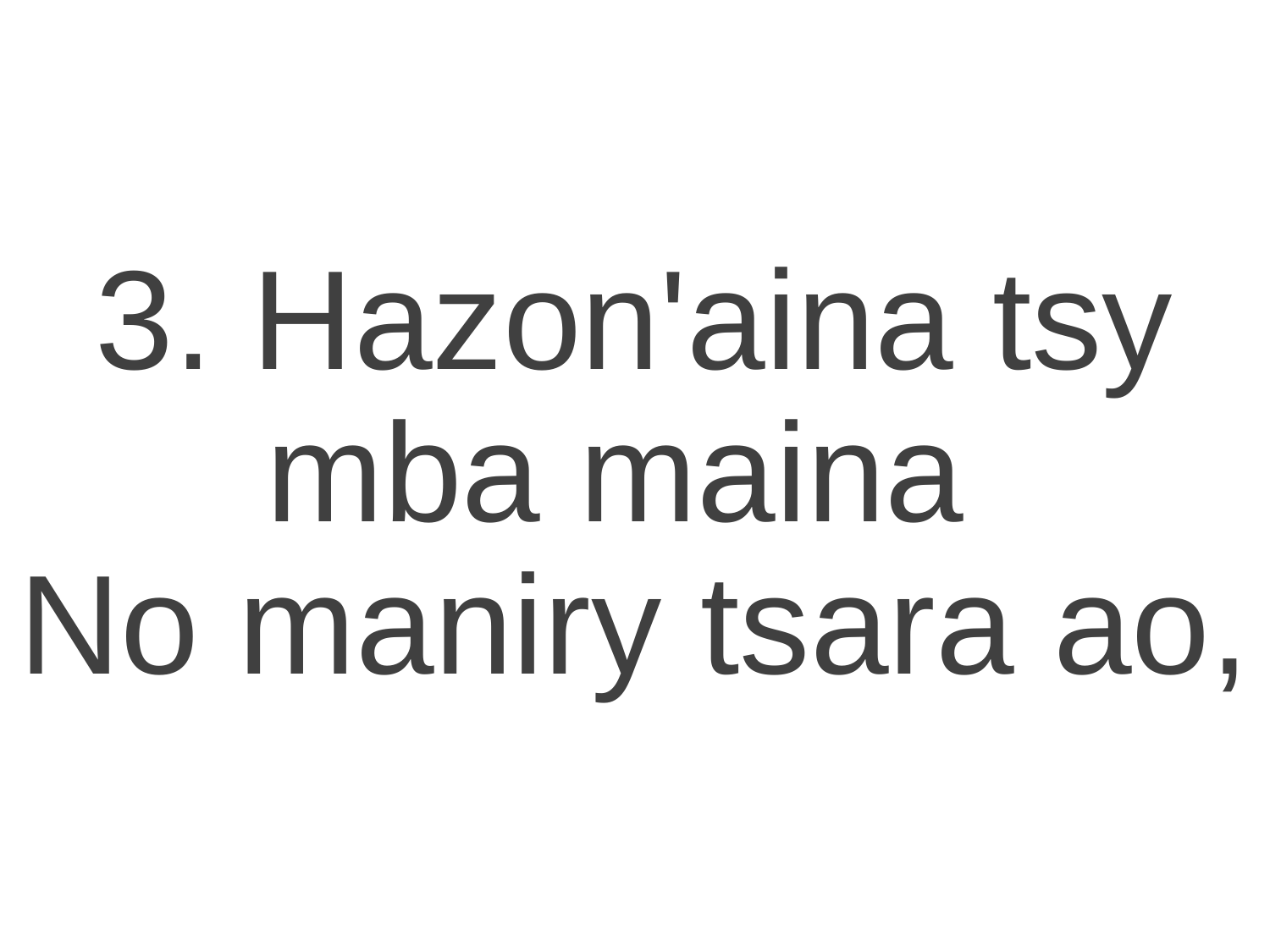

3. Hazon'aina tsy mba maina
No maniry tsara ao,